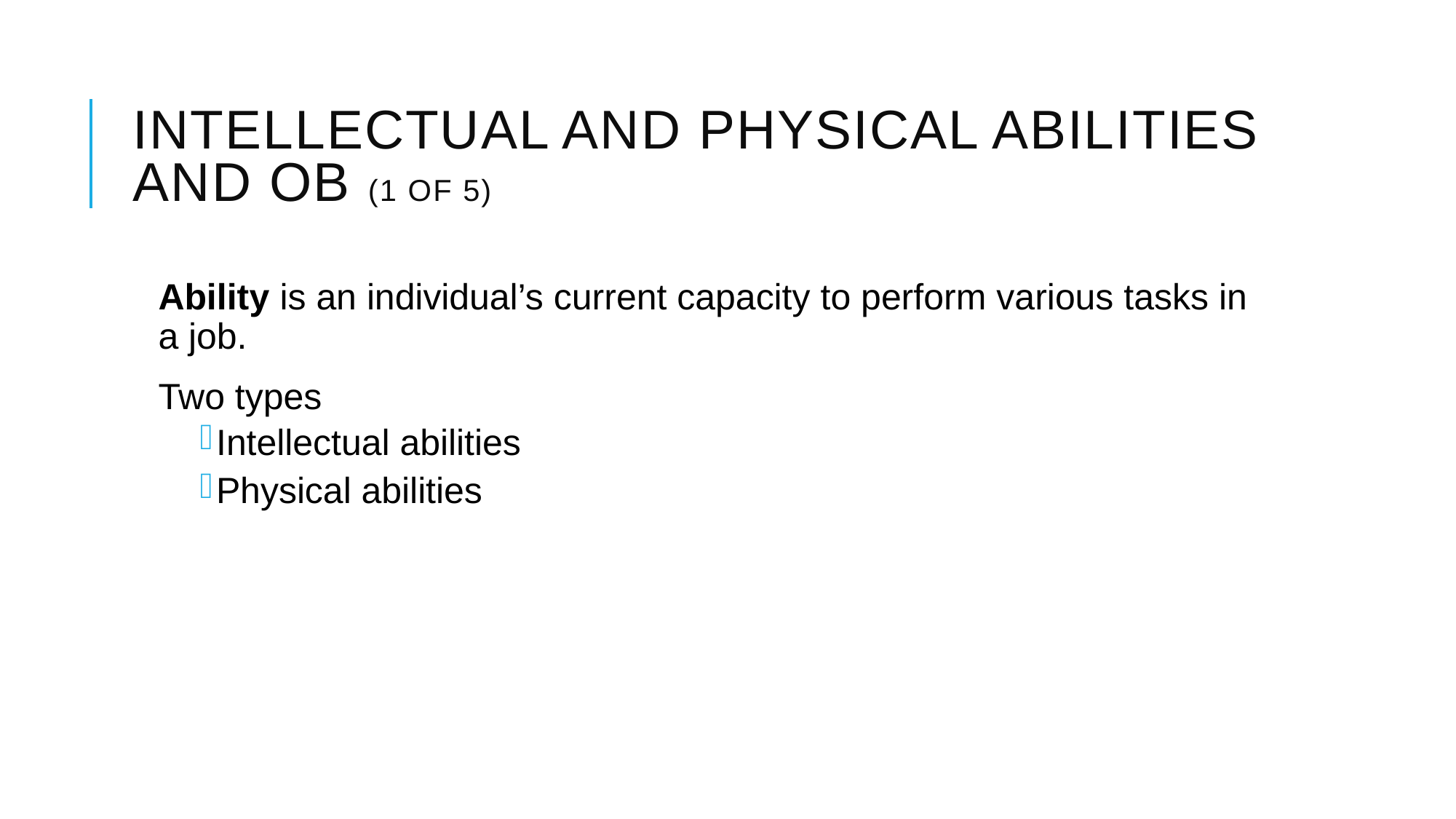

# Intellectual and Physical Abilities and OB (1 of 5)
Ability is an individual’s current capacity to perform various tasks in a job.
Two types
Intellectual abilities
Physical abilities